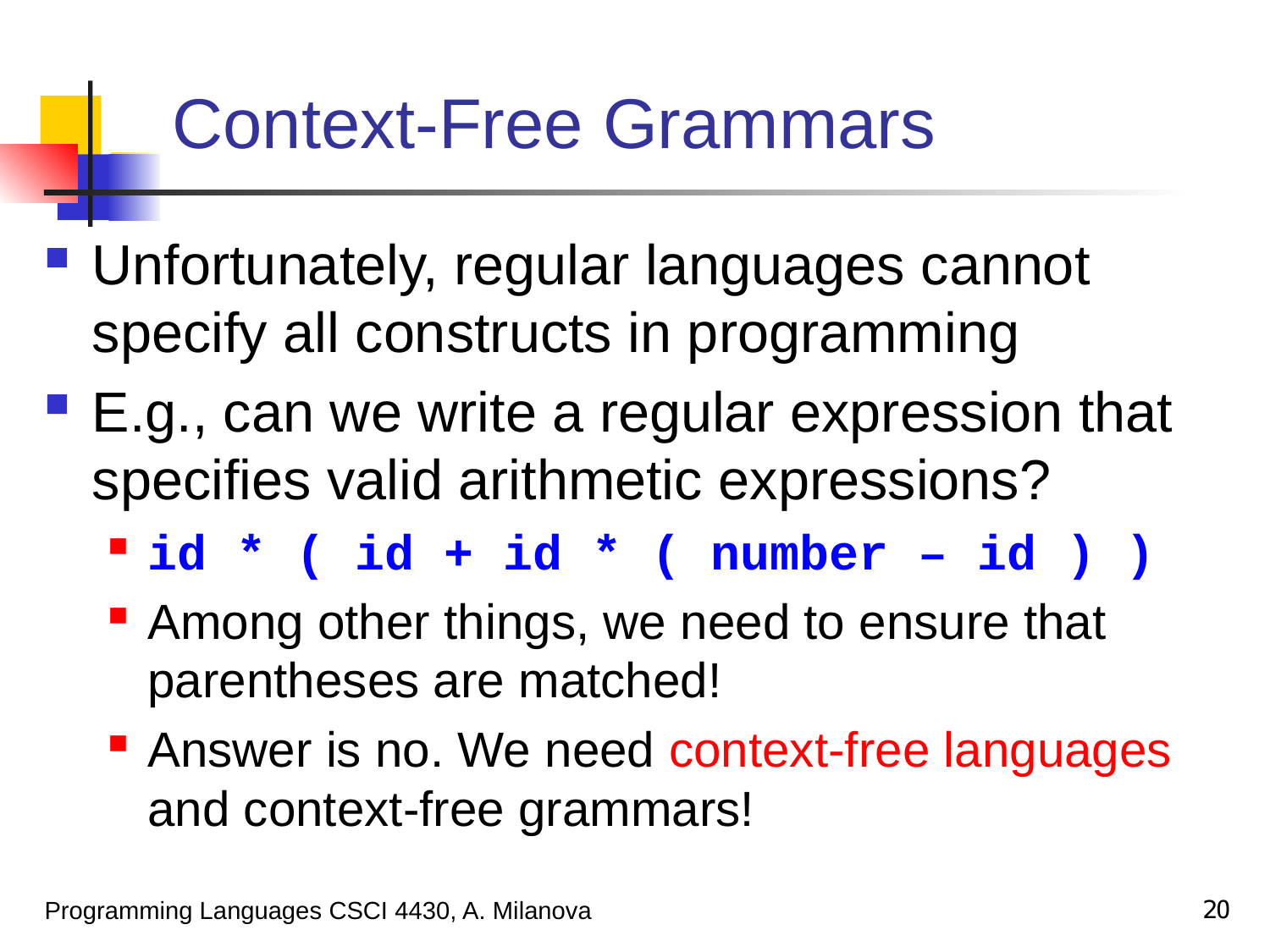

# Context-Free Grammars
Unfortunately, regular languages cannot specify all constructs in programming
E.g., can we write a regular expression that specifies valid arithmetic expressions?
id * ( id + id * ( number – id ) )
Among other things, we need to ensure that parentheses are matched!
Answer is no. We need context-free languages and context-free grammars!
20
Programming Languages CSCI 4430, A. Milanova